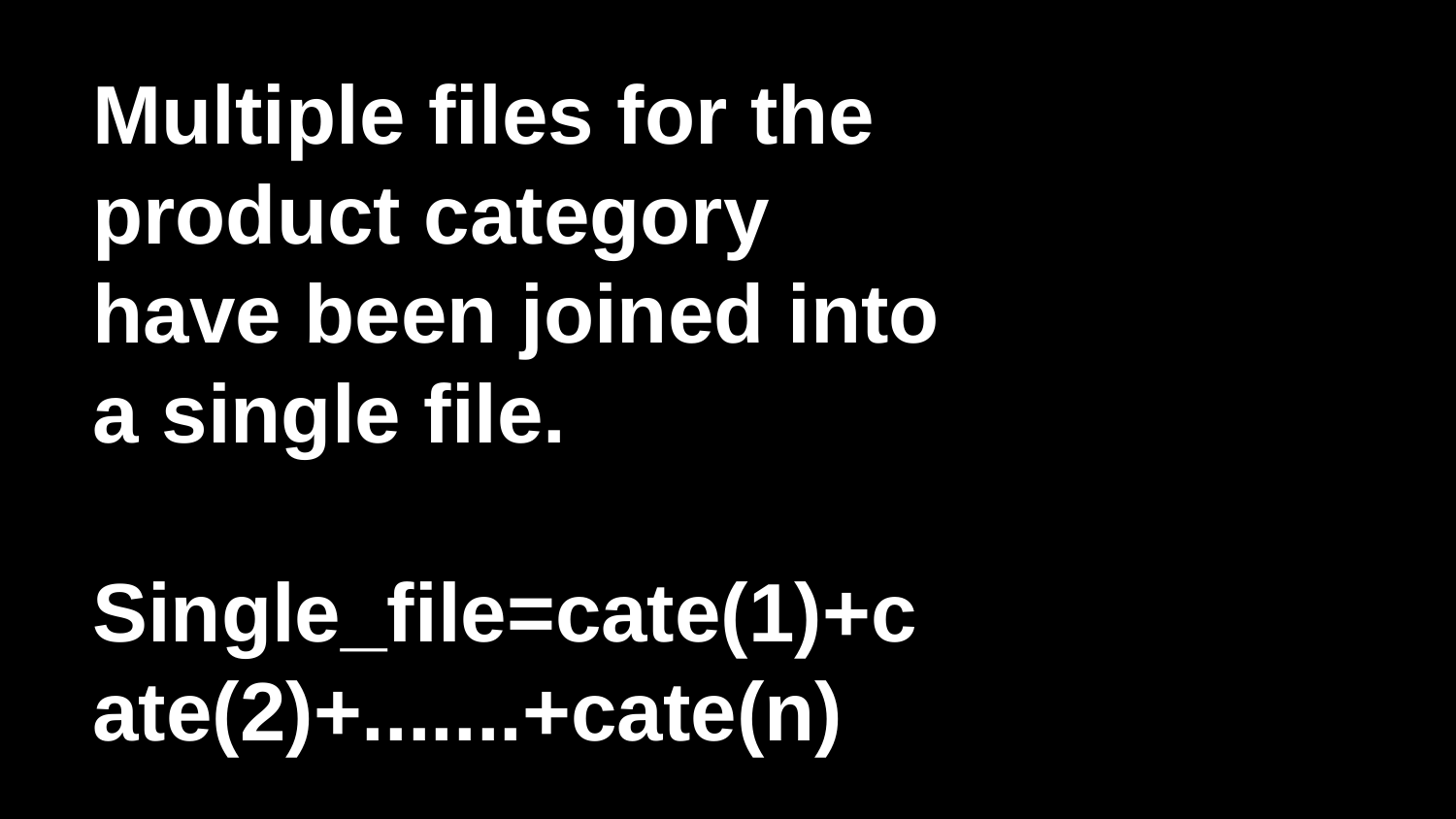

# Multiple files for the product category have been joined into a single file.

Single_file=cate(1)+cate(2)+.......+cate(n)